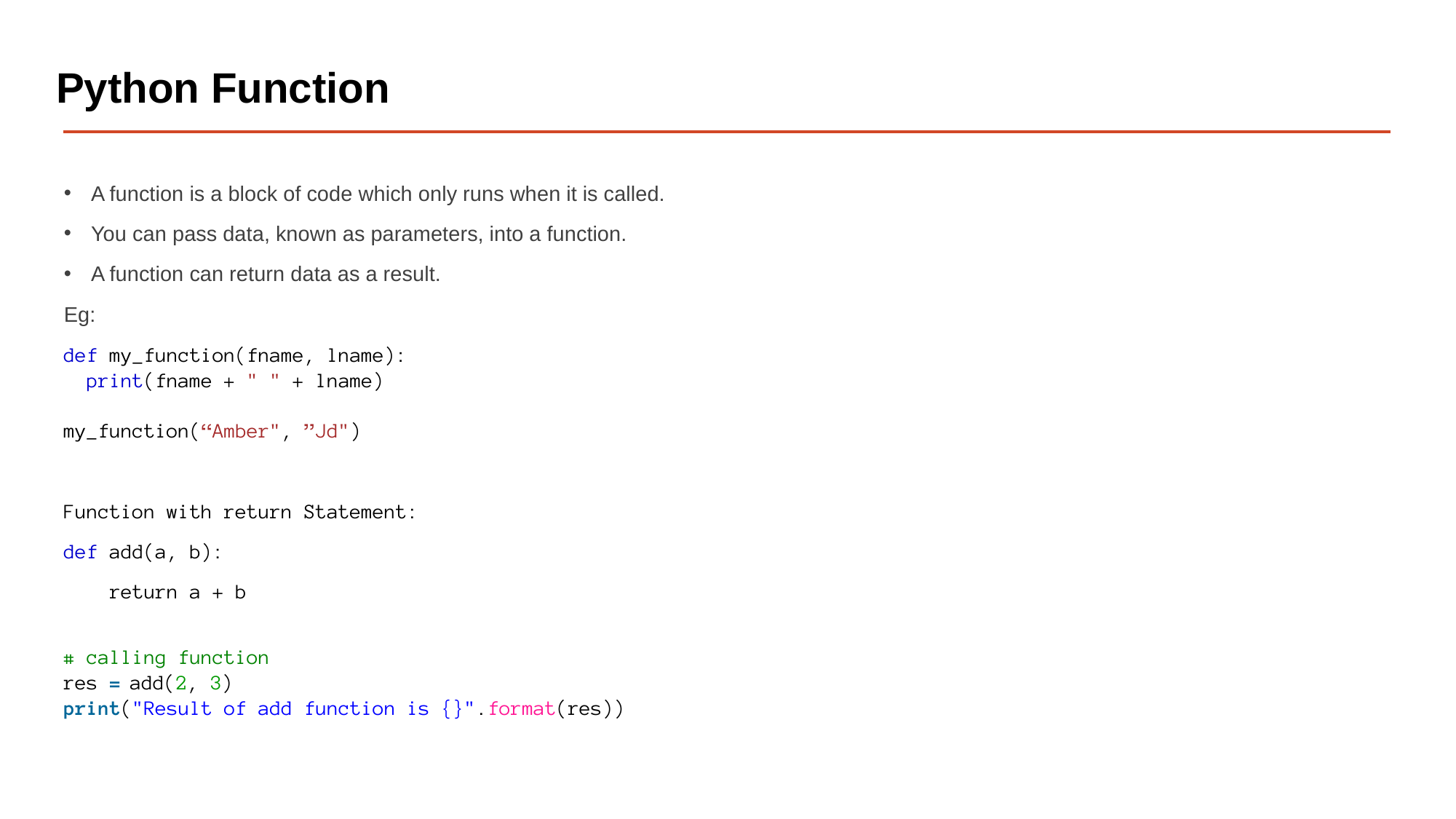

# Python Function
A function is a block of code which only runs when it is called.
You can pass data, known as parameters, into a function.
A function can return data as a result.
Eg:
def my_function(fname, lname):
  print(fname + " " + lname)
my_function(“Amber", ”Jd")

Function with return Statement:
def add(a, b):
    return a + b

# calling function
res = add(2, 3)
print("Result of add function is {}".format(res))